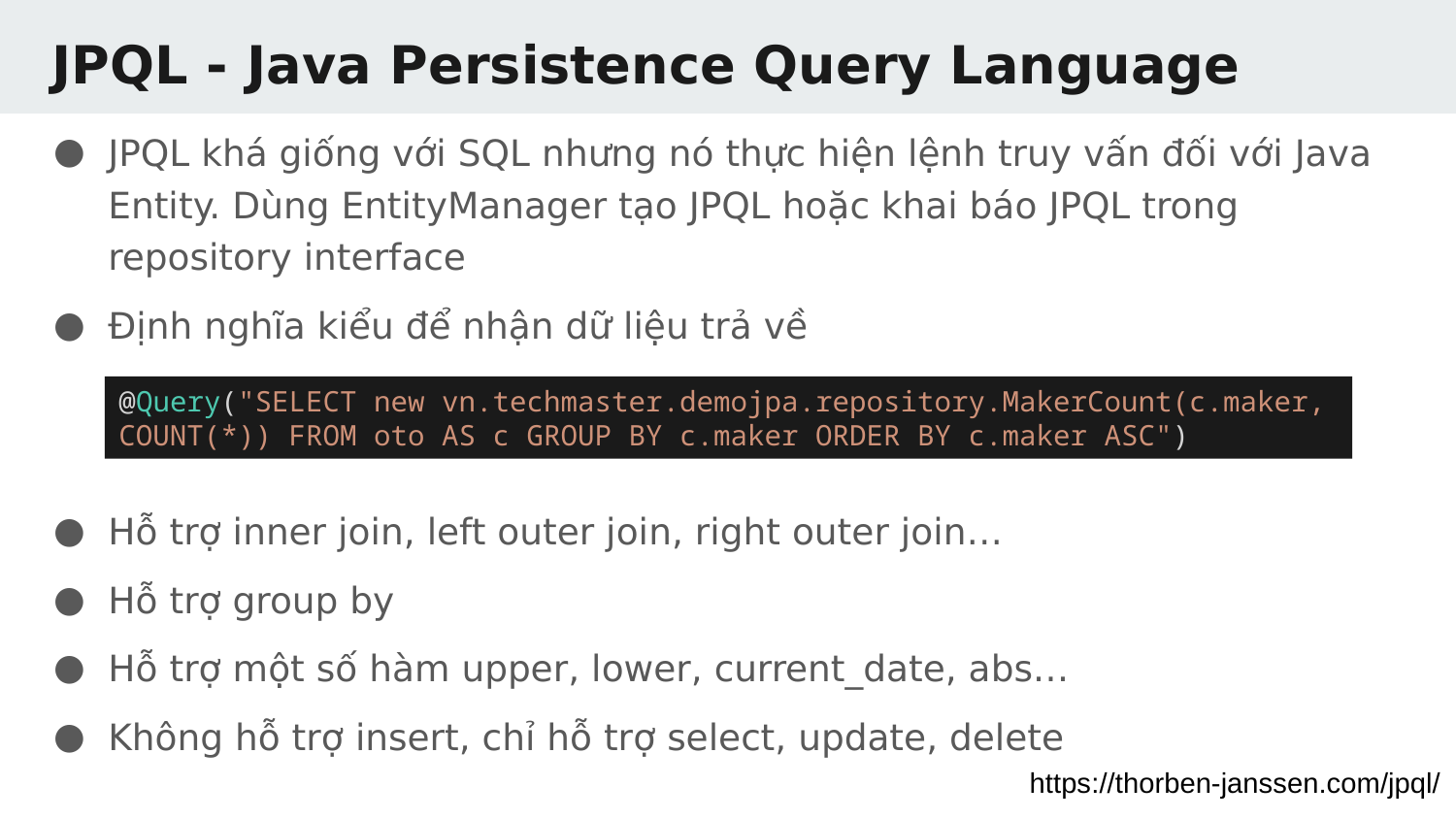

# JPQL - Java Persistence Query Language
JPQL khá giống với SQL nhưng nó thực hiện lệnh truy vấn đối với Java Entity. Dùng EntityManager tạo JPQL hoặc khai báo JPQL trong repository interface
Định nghĩa kiểu để nhận dữ liệu trả về

Hỗ trợ inner join, left outer join, right outer join…
Hỗ trợ group by
Hỗ trợ một số hàm upper, lower, current_date, abs…
Không hỗ trợ insert, chỉ hỗ trợ select, update, delete

@Query("SELECT new vn.techmaster.demojpa.repository.MakerCount(c.maker, COUNT(*)) FROM oto AS c GROUP BY c.maker ORDER BY c.maker ASC")
https://thorben-janssen.com/jpql/